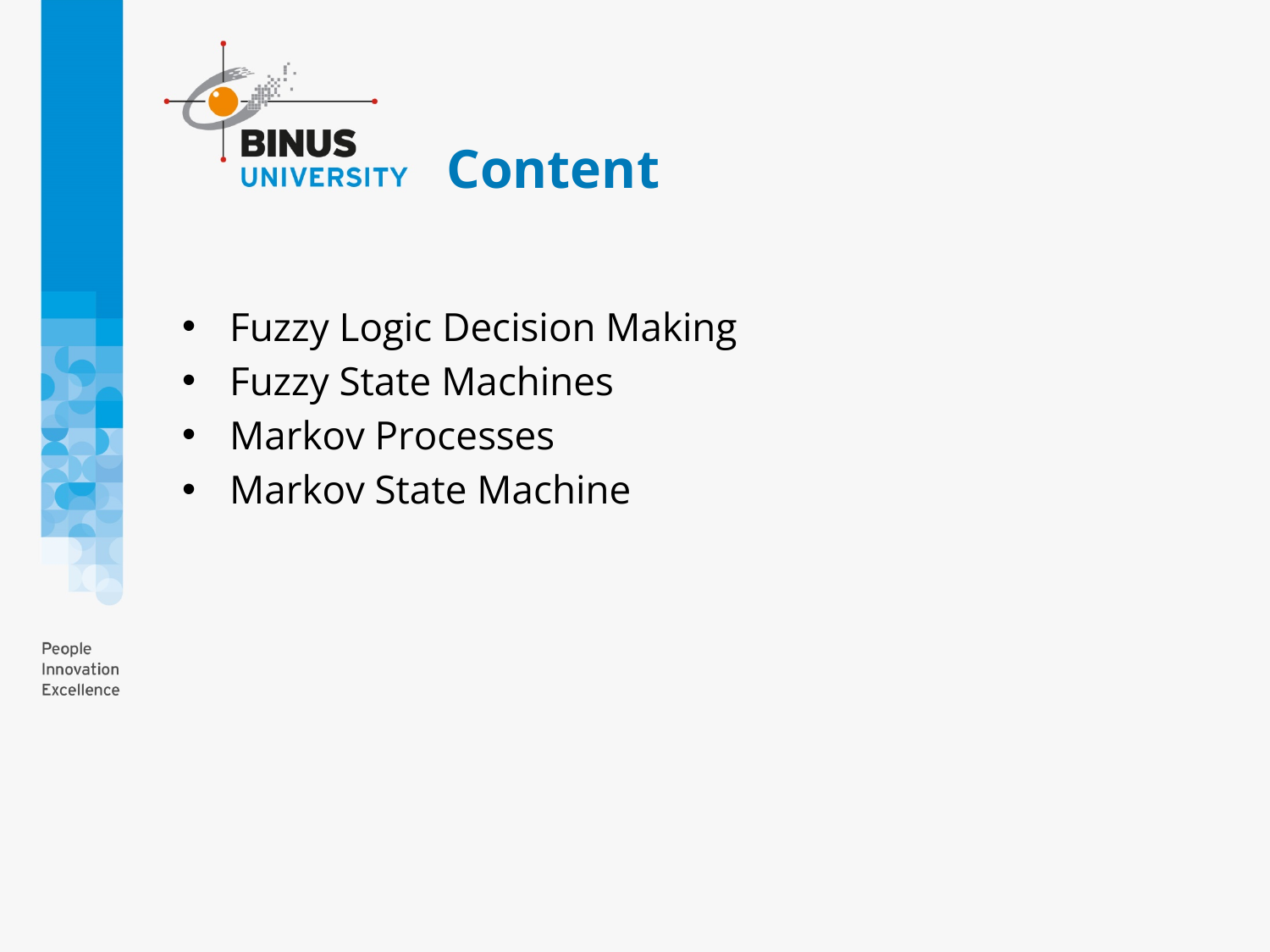

# Content

Fuzzy Logic Decision Making
Fuzzy State Machines
Markov Processes
Markov State Machine